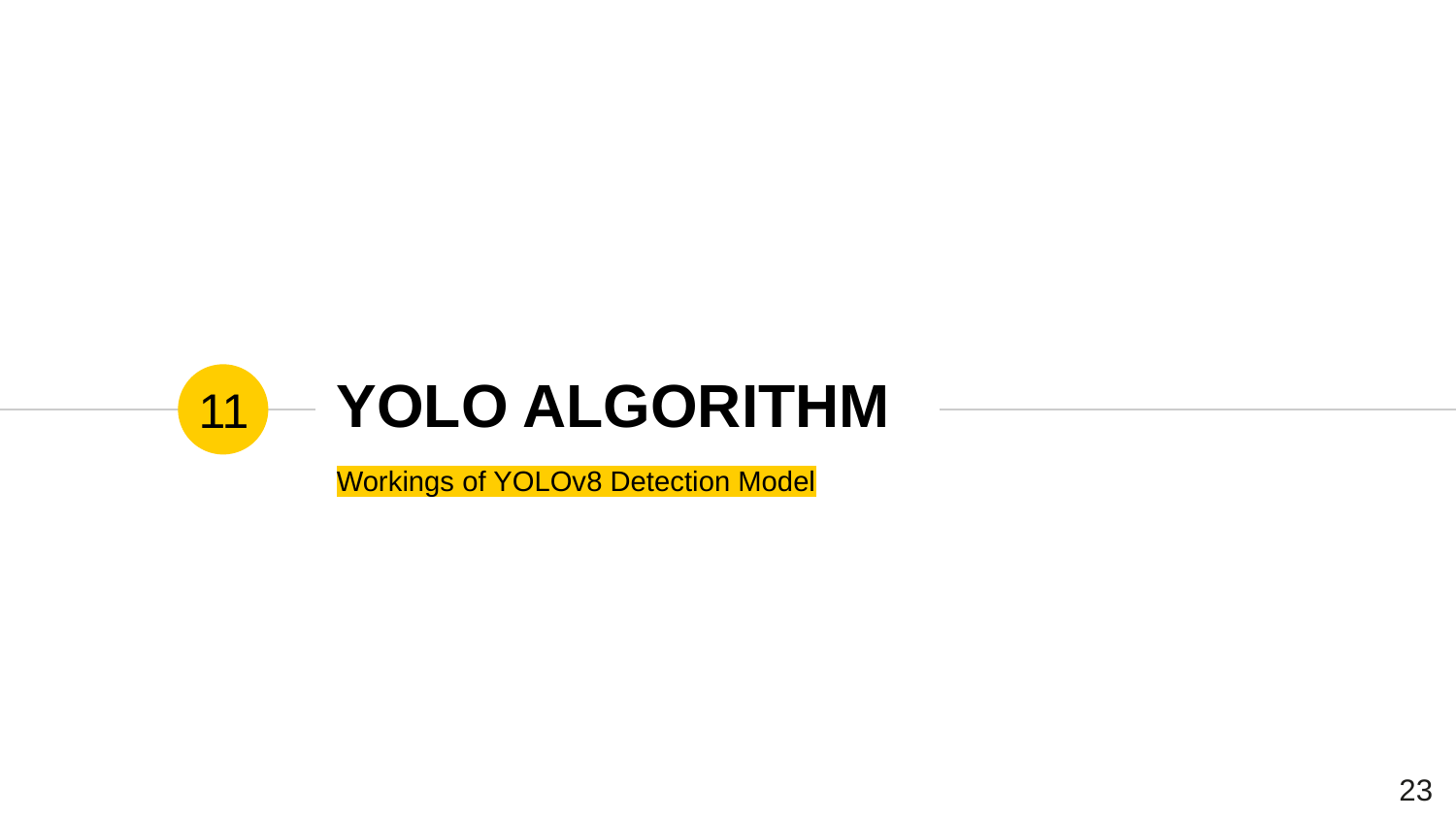

# YOLO ALGORITHM
11
Workings of YOLOv8 Detection Model

23